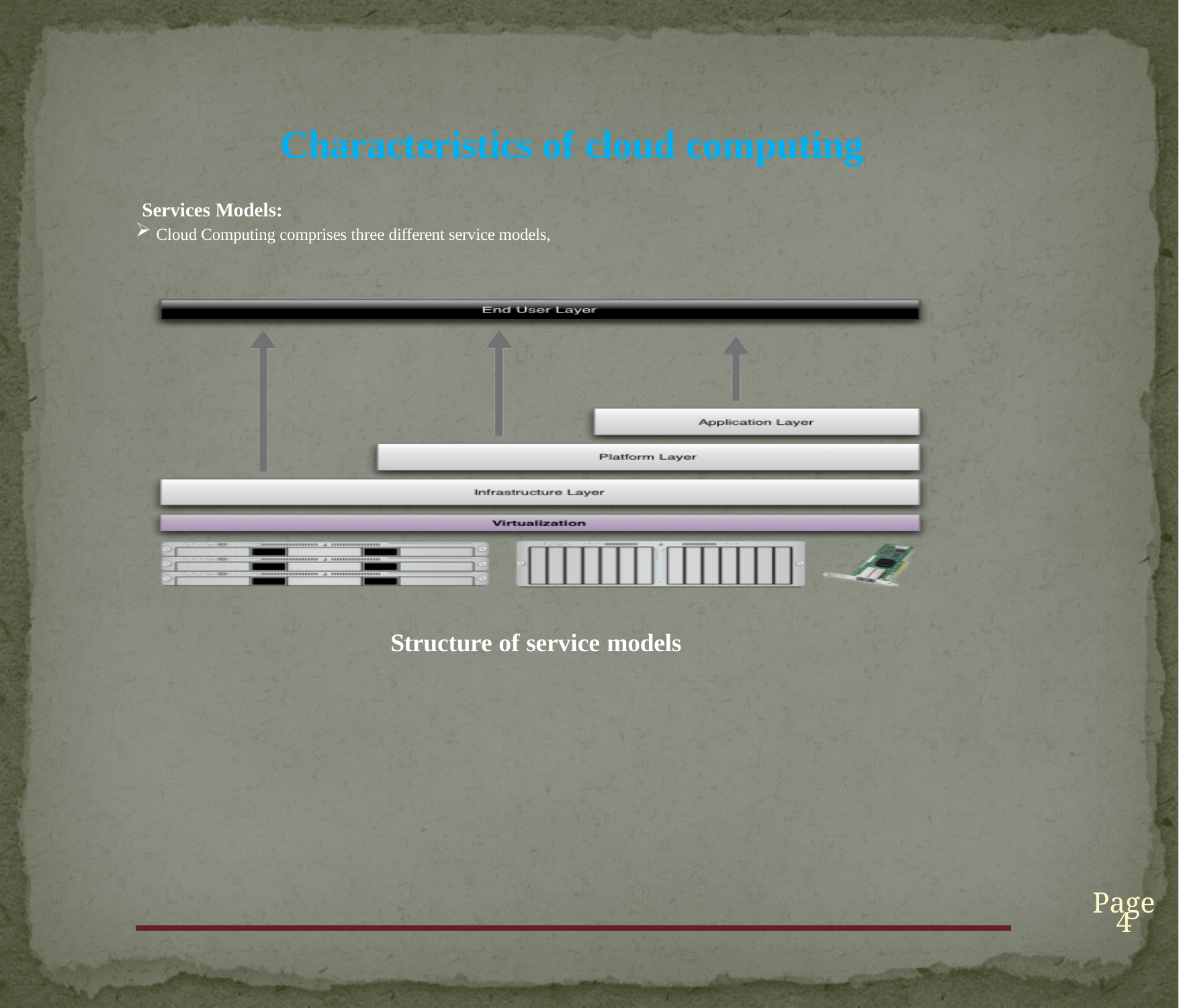

Characteristics of cloud computing

Services Models:
 Cloud Computing comprises three different service models,

Structure of service models
Page 4